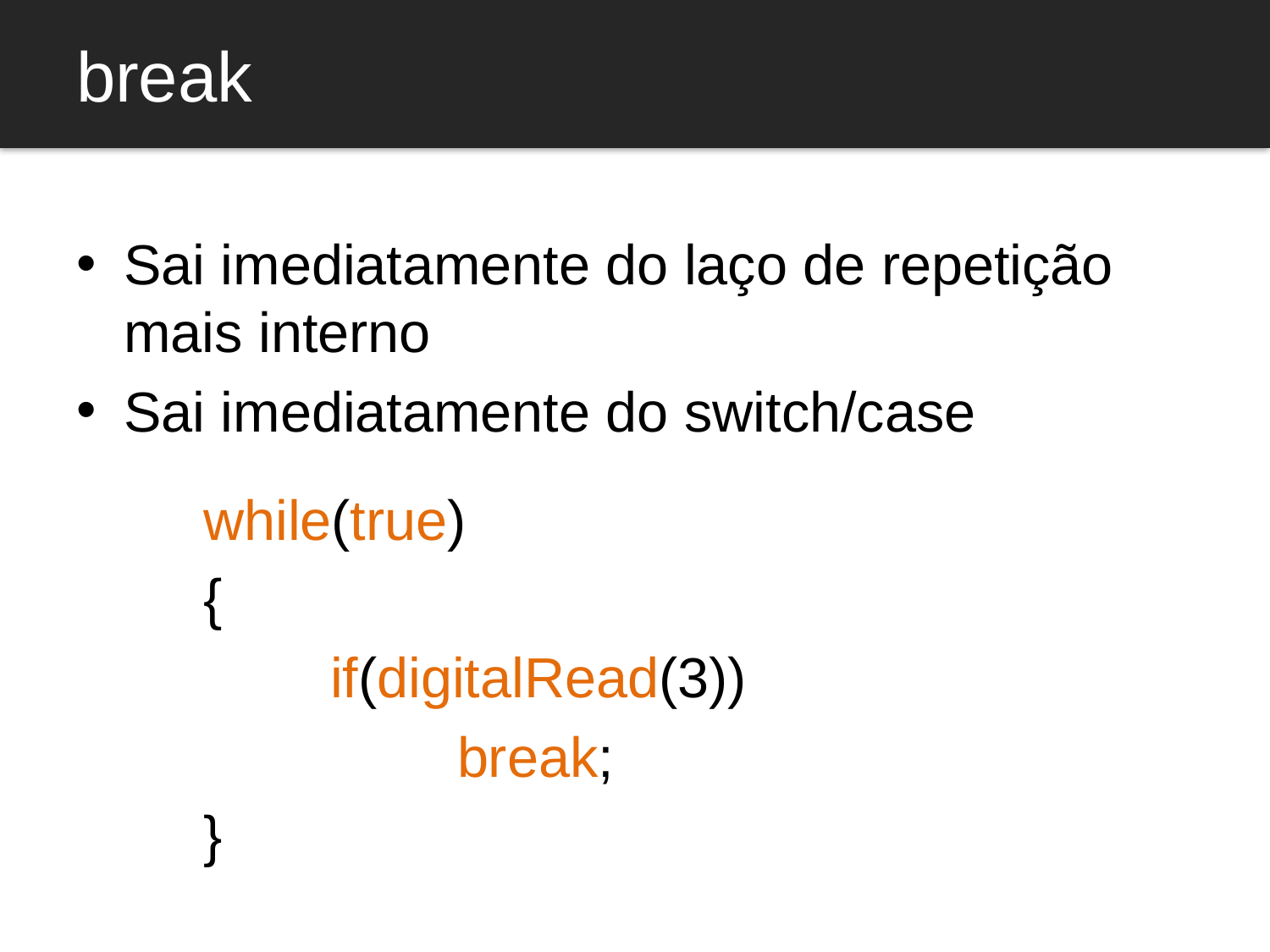

break
Sai imediatamente do laço de repetição mais interno
Sai imediatamente do switch/case

	while(true)
	{
		if(digitalRead(3))
			break;
	}